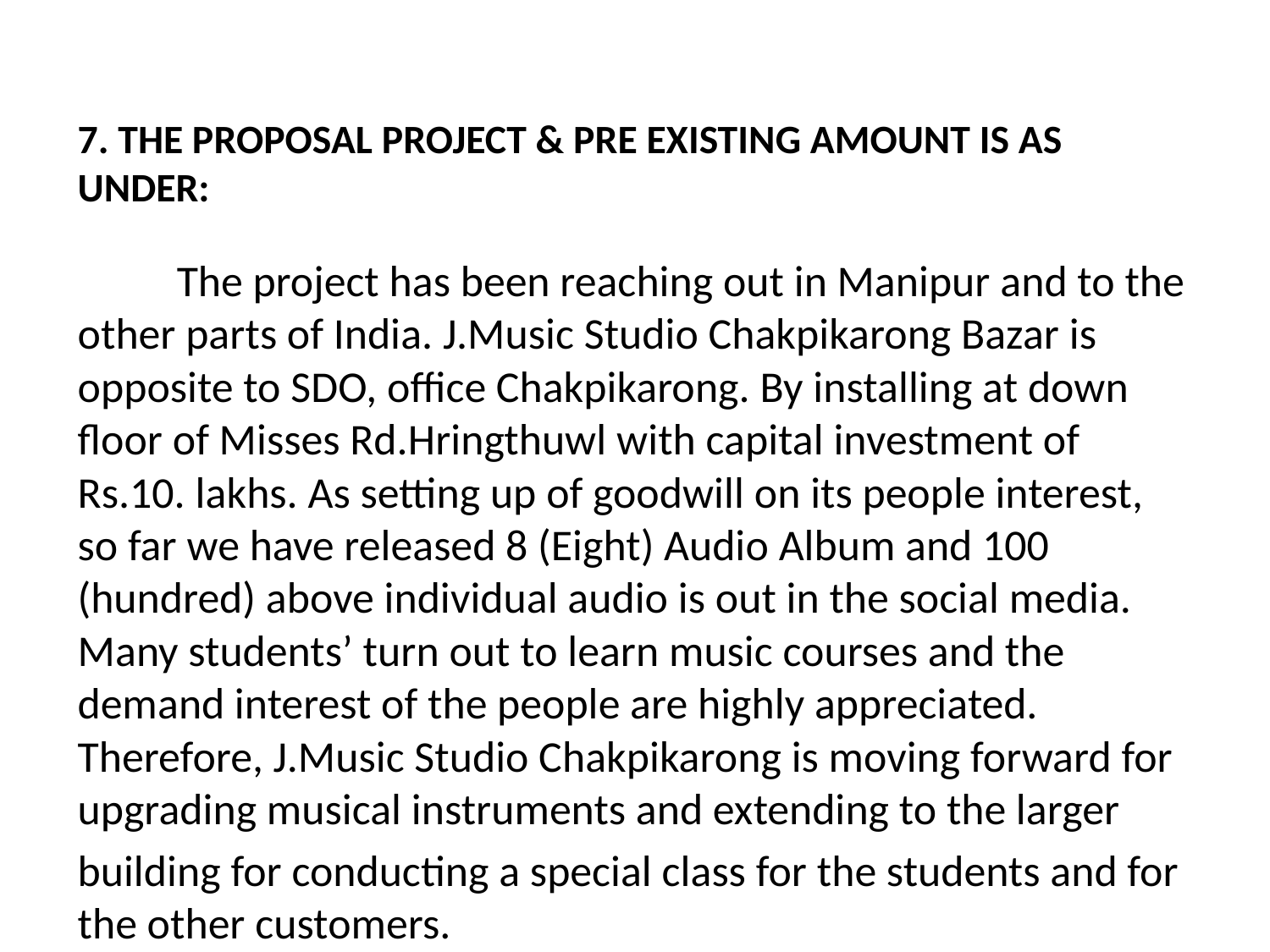

# 7. THE PROPOSAL PROJECT & PRE EXISTING AMOUNT IS AS UNDER:
	The project has been reaching out in Manipur and to the other parts of India. J.Music Studio Chakpikarong Bazar is opposite to SDO, office Chakpikarong. By installing at down floor of Misses Rd.Hringthuwl with capital investment of Rs.10. lakhs. As setting up of goodwill on its people interest, so far we have released 8 (Eight) Audio Album and 100 (hundred) above individual audio is out in the social media. Many students’ turn out to learn music courses and the demand interest of the people are highly appreciated. Therefore, J.Music Studio Chakpikarong is moving forward for upgrading musical instruments and extending to the larger
building for conducting a special class for the students and for the other customers.

| SL. No. | Items | Existing Amount | Proposed Amount | Total |
| --- | --- | --- | --- | --- |
| 1 | Building innovation | 4,00,000 | 7,00,000 | 11,00,000 |
| 2 | Musical instruments | 5,00,000 | 15,00,000 | 20,00,000 |
| 3 | Furniture & accessories | 1,00,000 | 3,00,000 | 4,00,000 |
|  | Total | 10,00,000 | 25,00,000 | 35,00,000 |